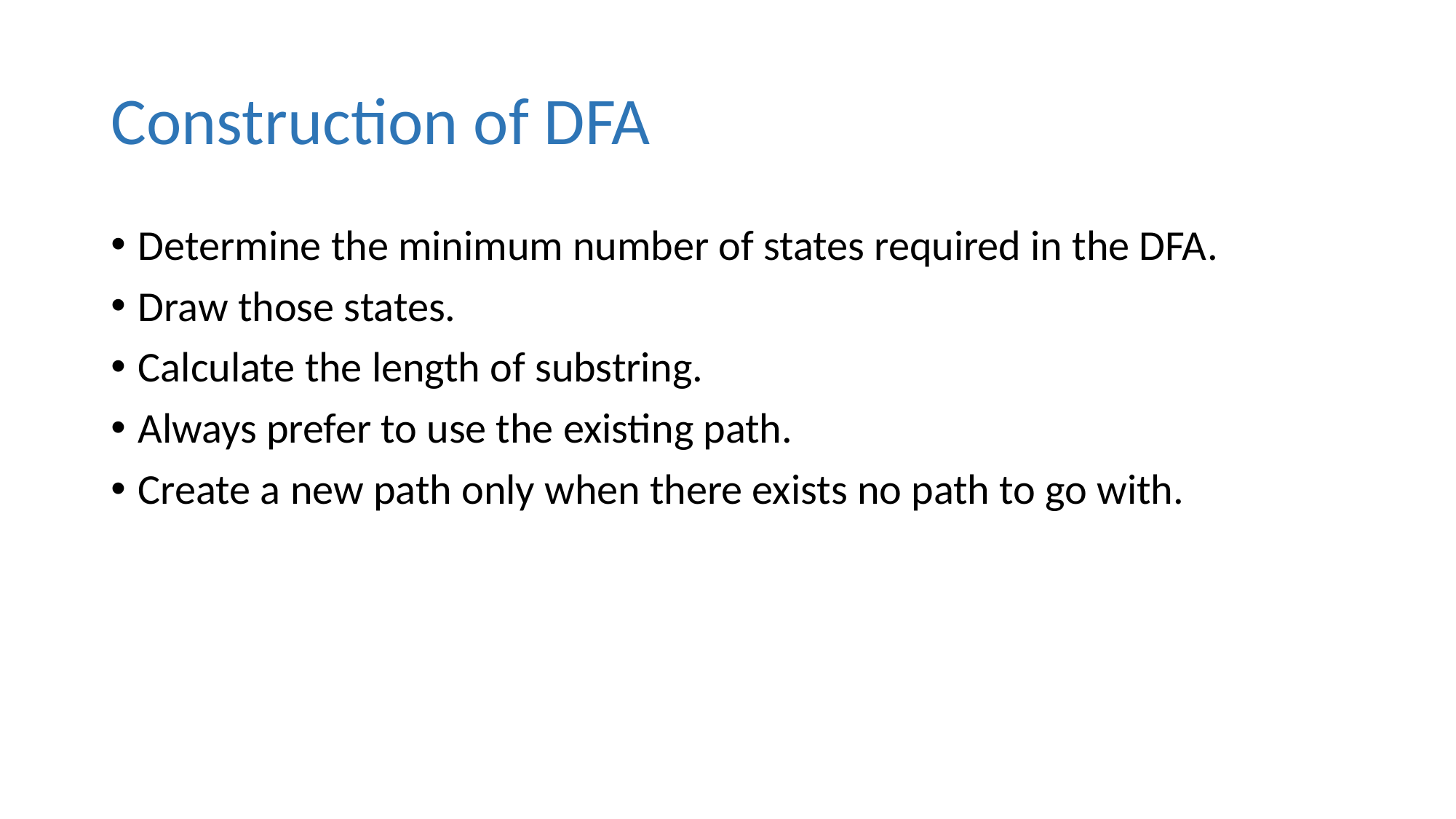

# Construction of DFA
Determine the minimum number of states required in the DFA.
Draw those states.
Calculate the length of substring.
Always prefer to use the existing path.
Create a new path only when there exists no path to go with.